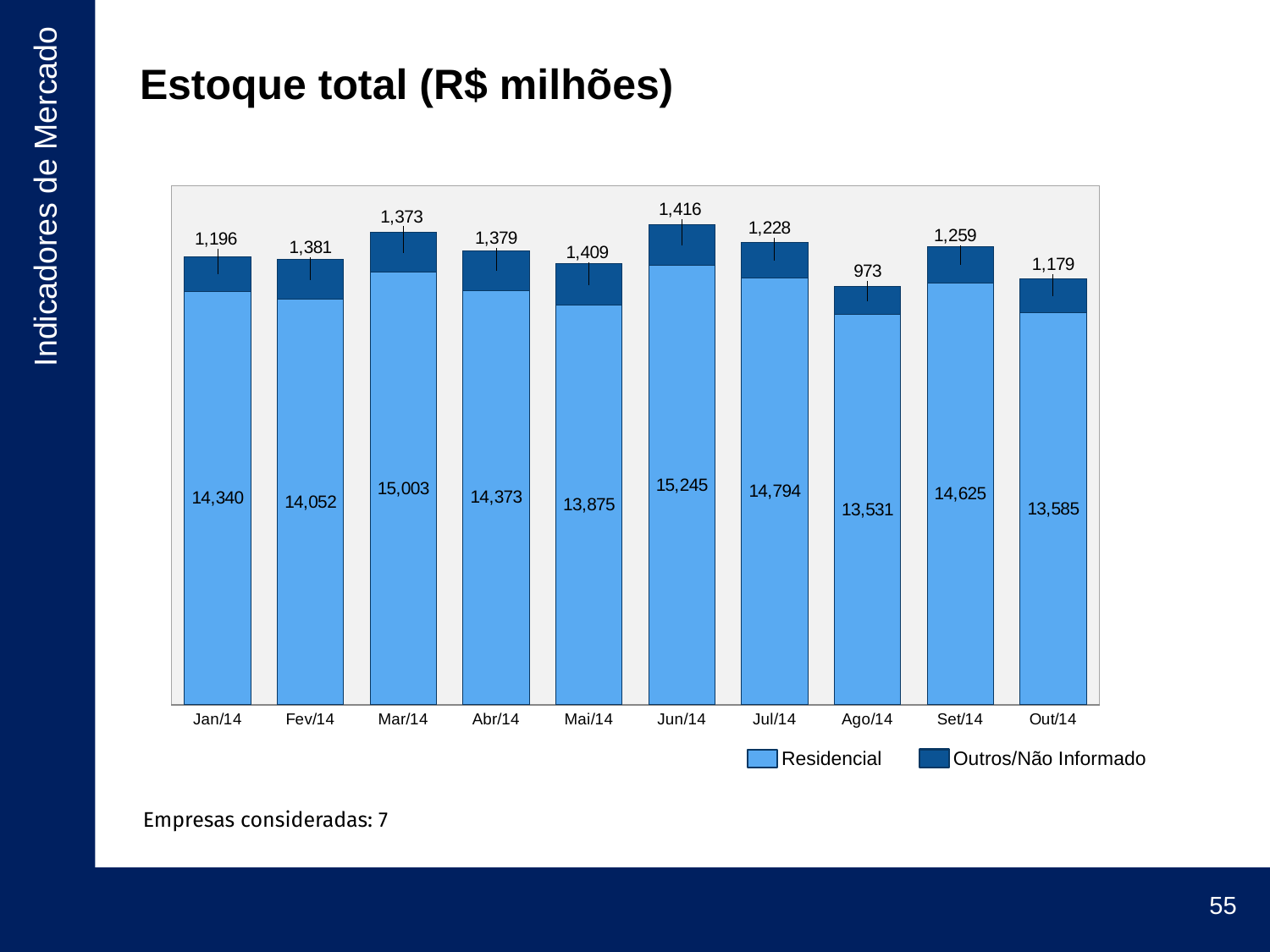

# Estoque total (R$ milhões)

### Chart

| Category | Residencial | Outros/Não informado |
|---|---|---|
| Jan/14 | 14340.345187559999 | 1196.48912166 |
| Fev/14 | 14051.649785600002 | 1381.08736326 |
| Mar/14 | 15003.339135949995 | 1372.6803216399996 |
| Abr/14 | 14372.588090789995 | 1378.8869153 |
| Mai/14 | 13874.569405120004 | 1409.32877217 |
| Jun/14 | 15244.559245229999 | 1415.83878927 |
| Jul/14 | 14794.10908384 | 1227.57584924 |
| Ago/14 | 13530.659239269999 | 972.7744687200003 |
| Set/14 | 14624.697663169994 | 1258.5242542799995 |
| Out/14 | 13584.681740090005 | 1178.8118100699999 |
Residencial
Outros/Não Informado

Empresas consideradas: 7
55